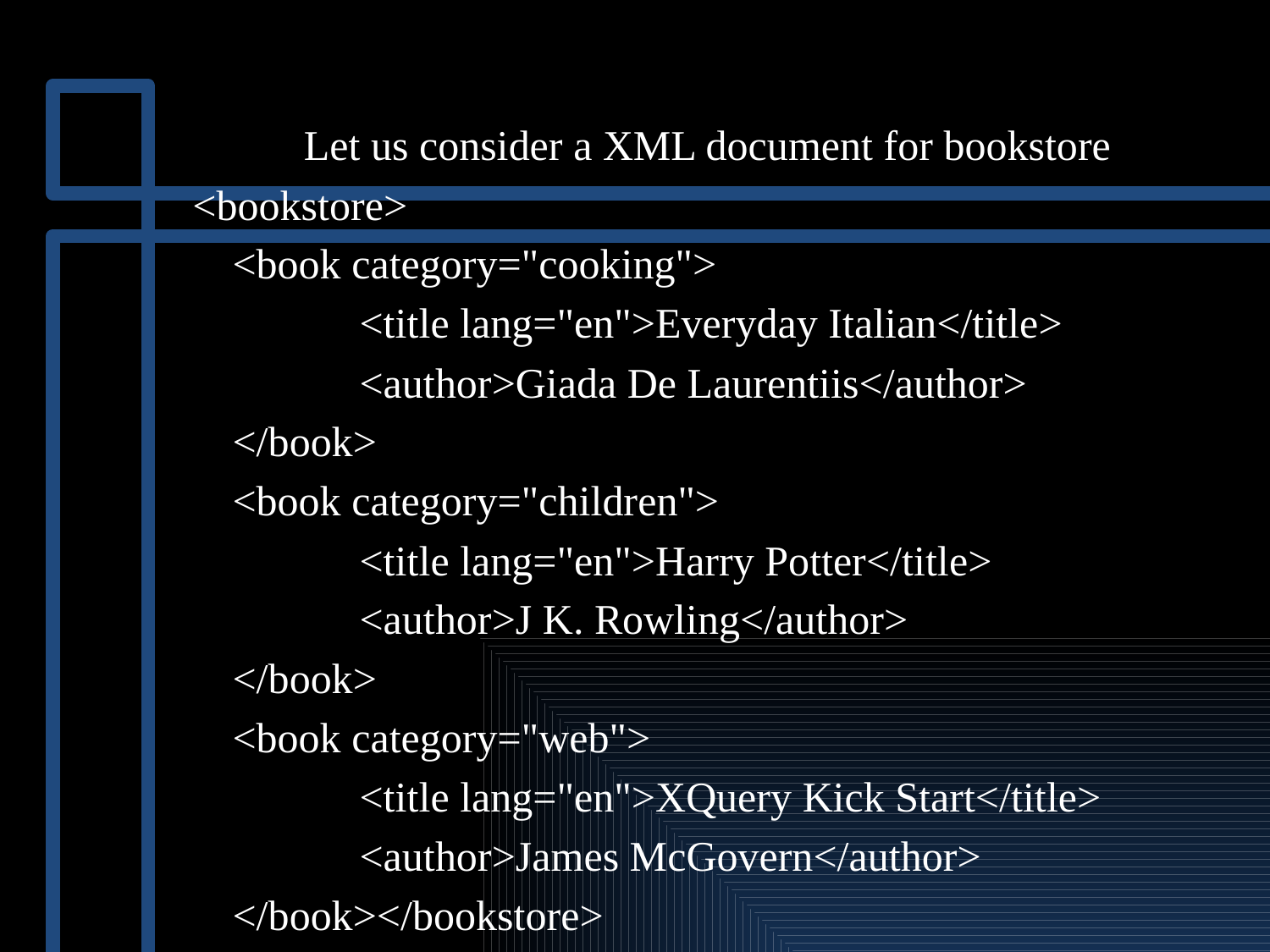

Let us consider a XML document for bookstore
<bookstore>
	<book category="cooking">
		<title lang="en">Everyday Italian</title>
		<author>Giada De Laurentiis</author>
	</book>
	<book category="children">
		<title lang="en">Harry Potter</title>
		<author>J K. Rowling</author>
	</book>
	<book category="web">
		<title lang="en">XQuery Kick Start</title>
		<author>James McGovern</author>
	</book></bookstore>